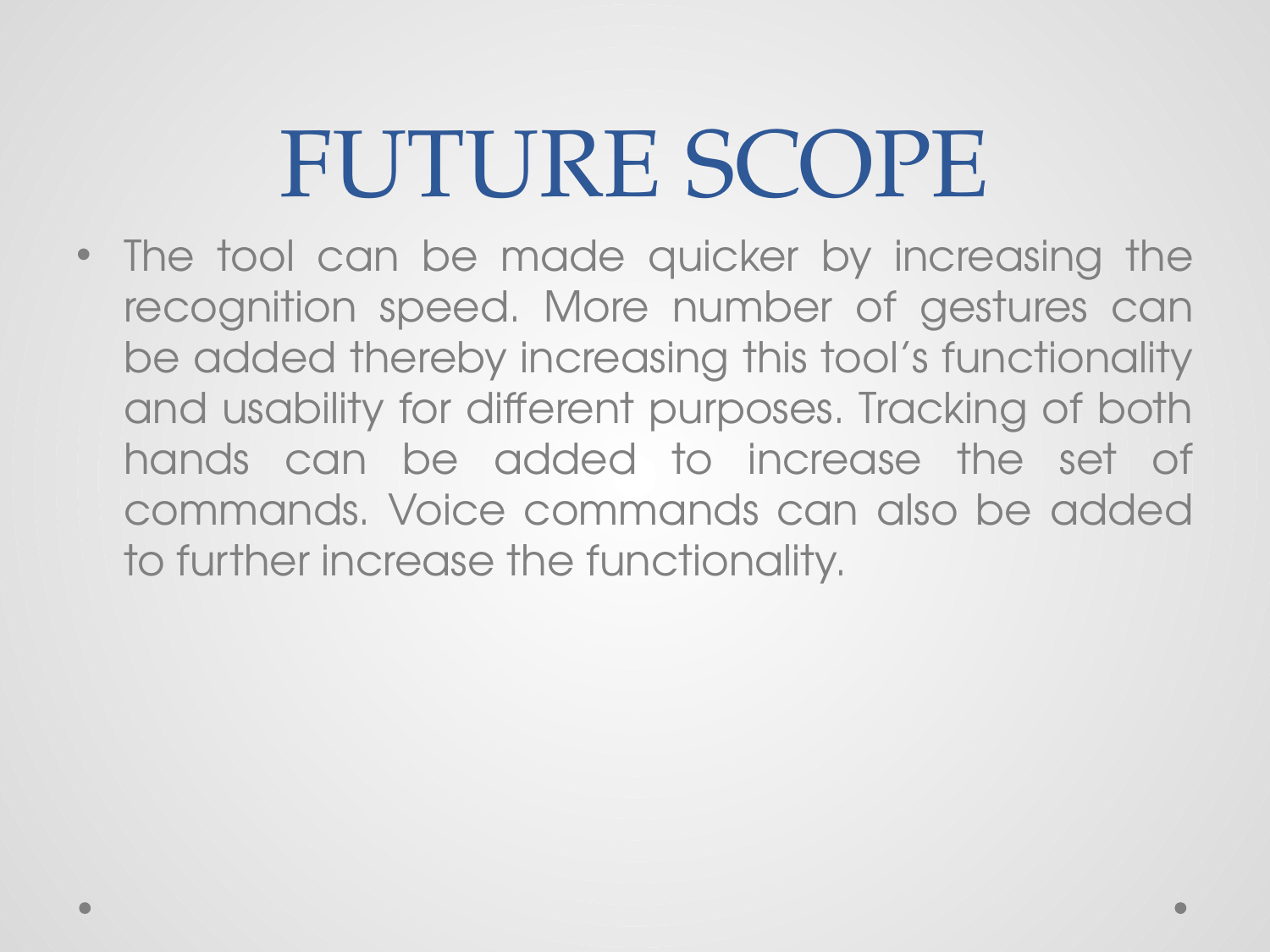

# FUTURE SCOPE
The tool can be made quicker by increasing the recognition speed. More number of gestures can be added thereby increasing this tool’s functionality and usability for different purposes. Tracking of both hands can be added to increase the set of commands. Voice commands can also be added to further increase the functionality.